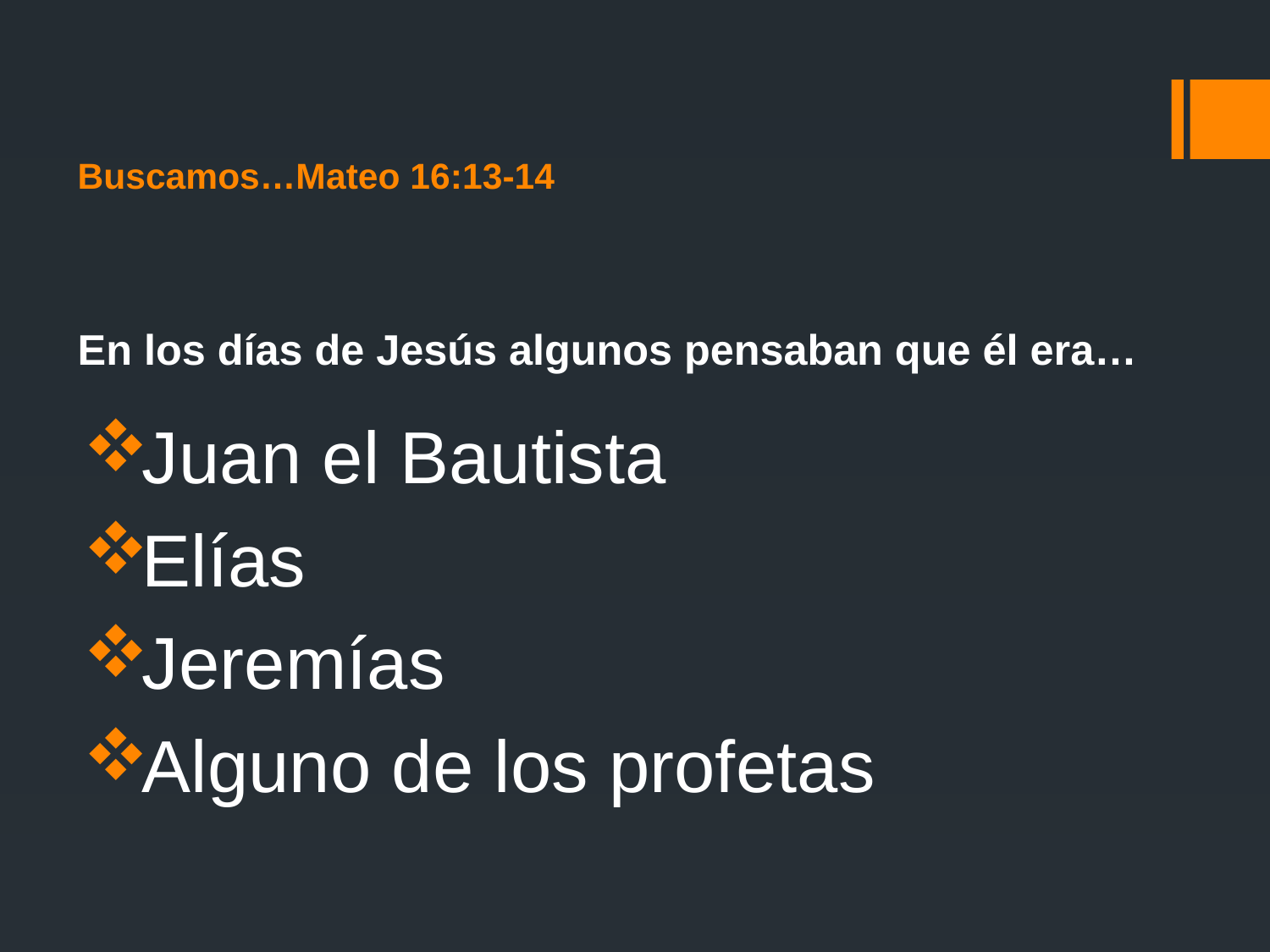

# Buscamos…Mateo 16:13-14
En los días de Jesús algunos pensaban que él era…
Juan el Bautista
Elías
Jeremías
Alguno de los profetas